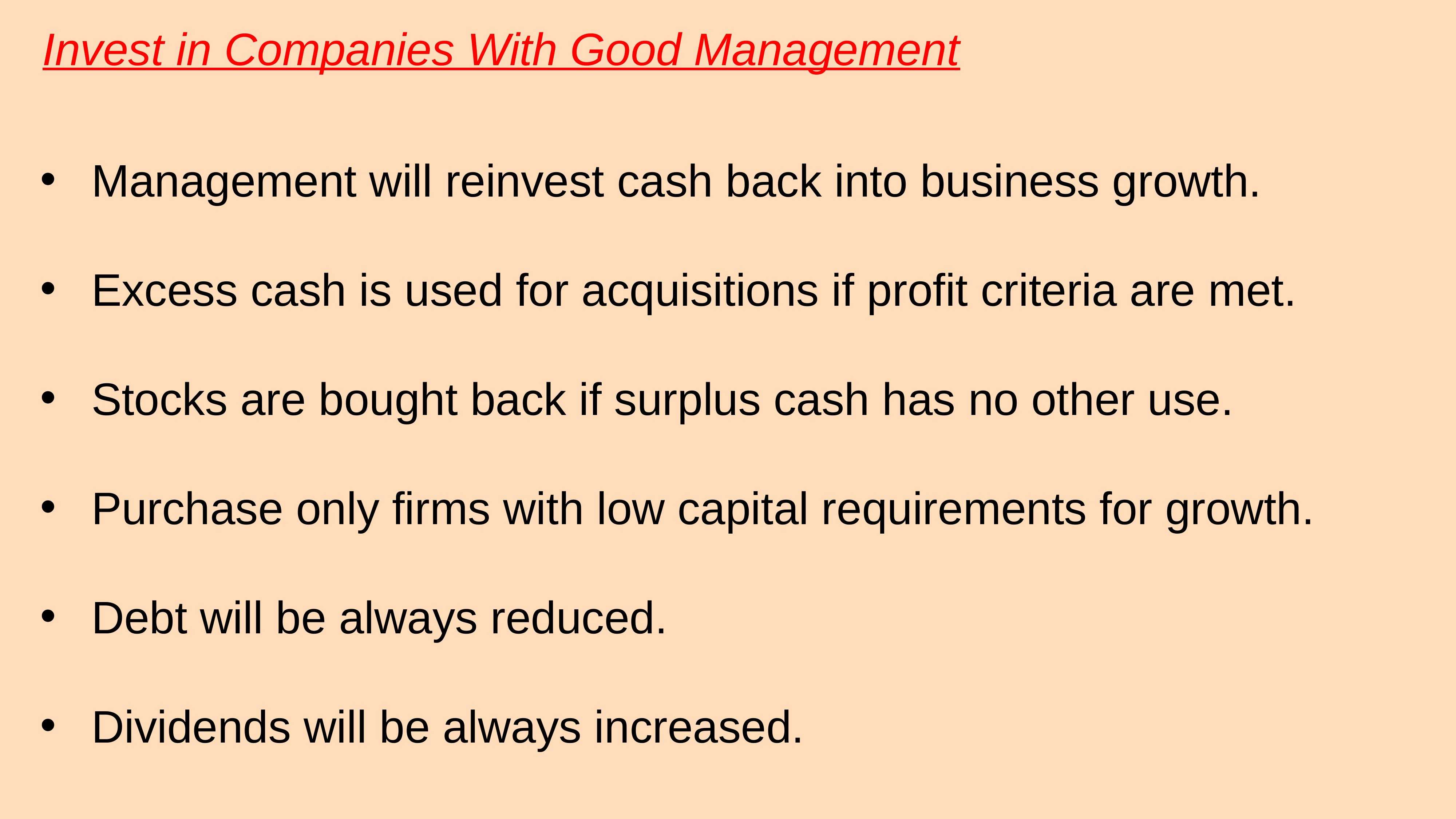

Invest in Companies With Good Management
Management will reinvest cash back into business growth.

Excess cash is used for acquisitions if profit criteria are met.

Stocks are bought back if surplus cash has no other use.

Purchase only firms with low capital requirements for growth.

Debt will be always reduced.

Dividends will be always increased.